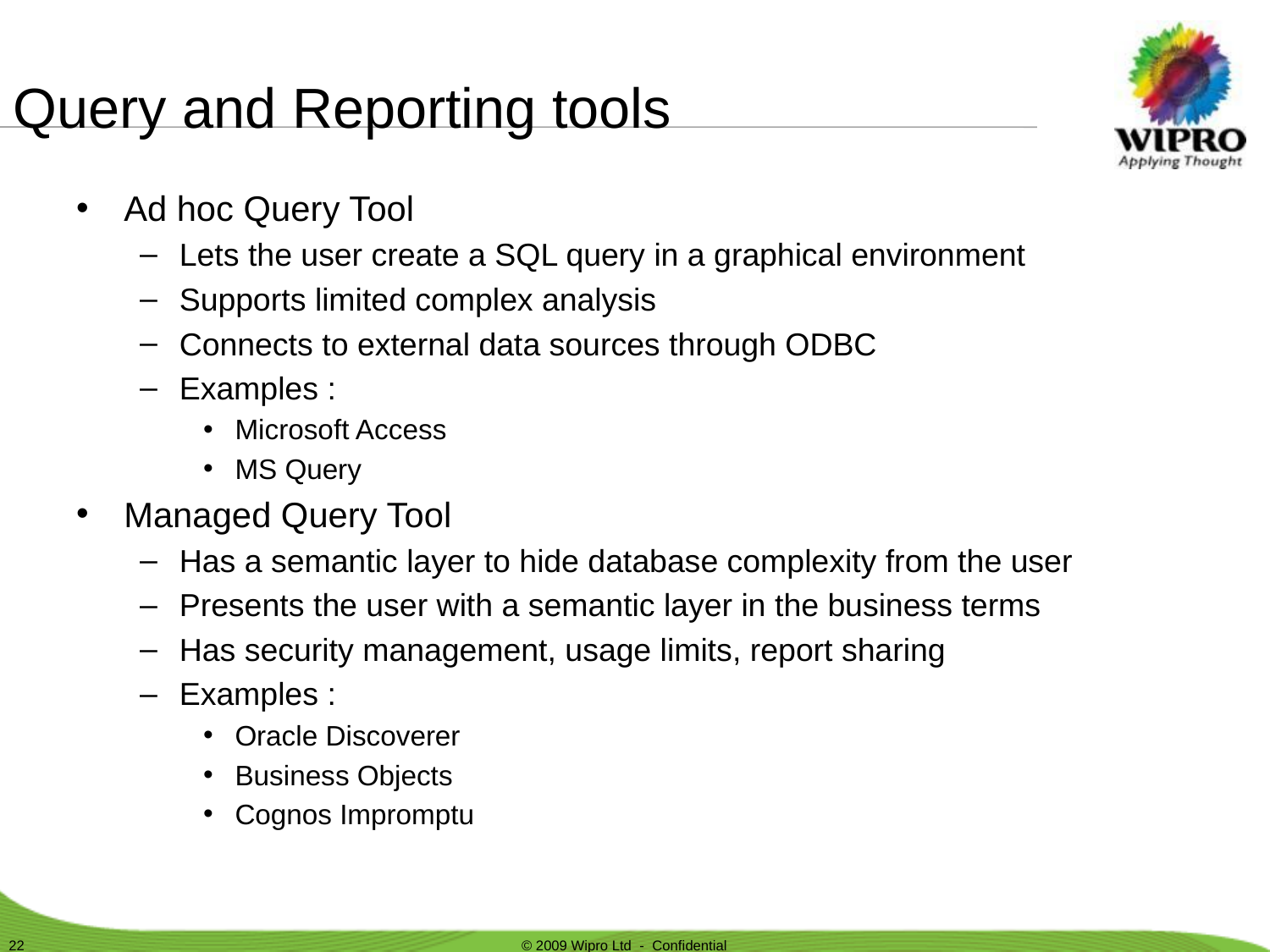

Query and Reporting tools
Ad hoc Query Tool
Lets the user create a SQL query in a graphical environment
Supports limited complex analysis
Connects to external data sources through ODBC
Examples :
Microsoft Access
MS Query
Managed Query Tool
Has a semantic layer to hide database complexity from the user
Presents the user with a semantic layer in the business terms
Has security management, usage limits, report sharing
Examples :
Oracle Discoverer
Business Objects
Cognos Impromptu